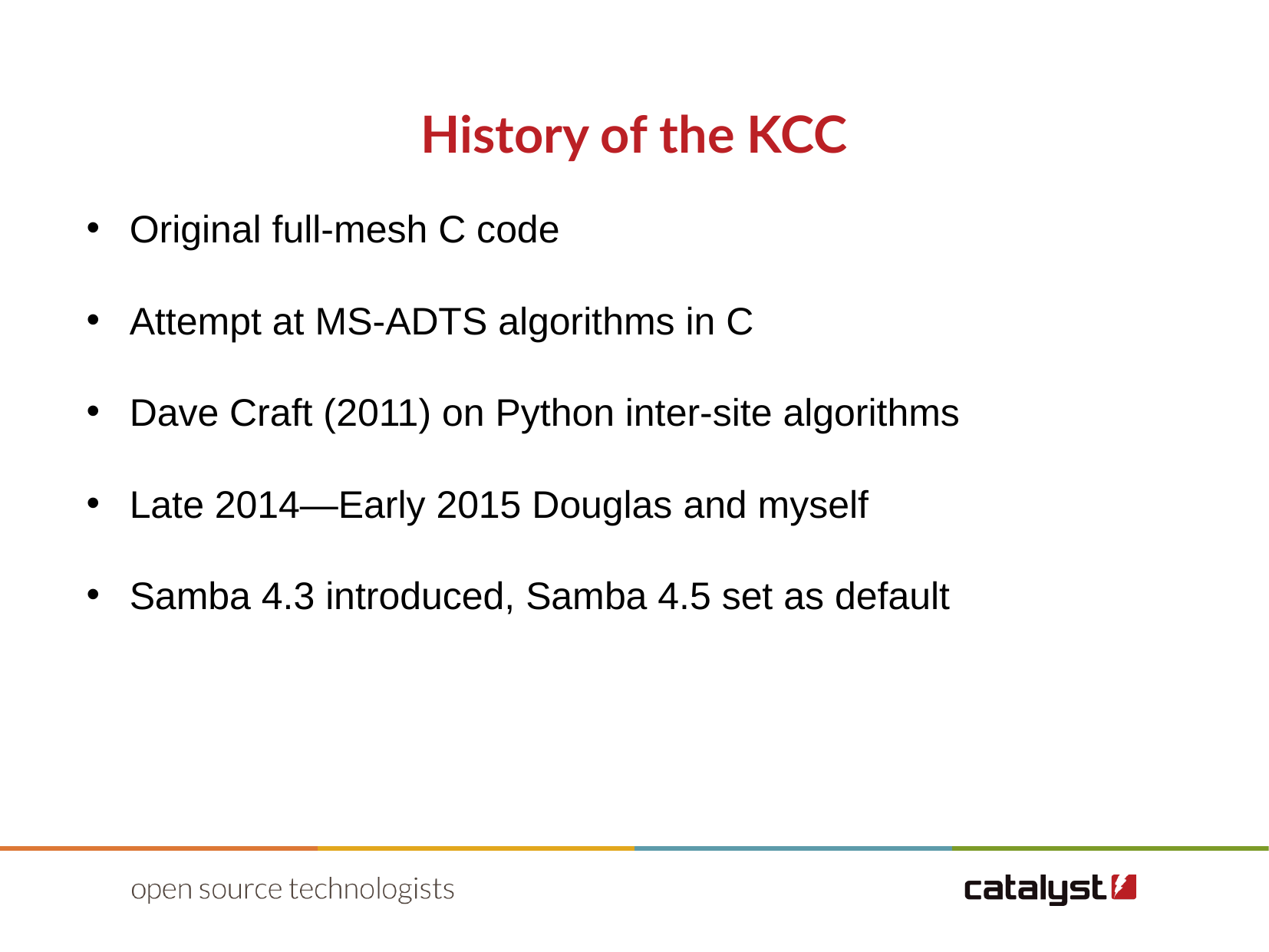

History of the KCC
Original full-mesh C code
Attempt at MS-ADTS algorithms in C
Dave Craft (2011) on Python inter-site algorithms
Late 2014—Early 2015 Douglas and myself
Samba 4.3 introduced, Samba 4.5 set as default